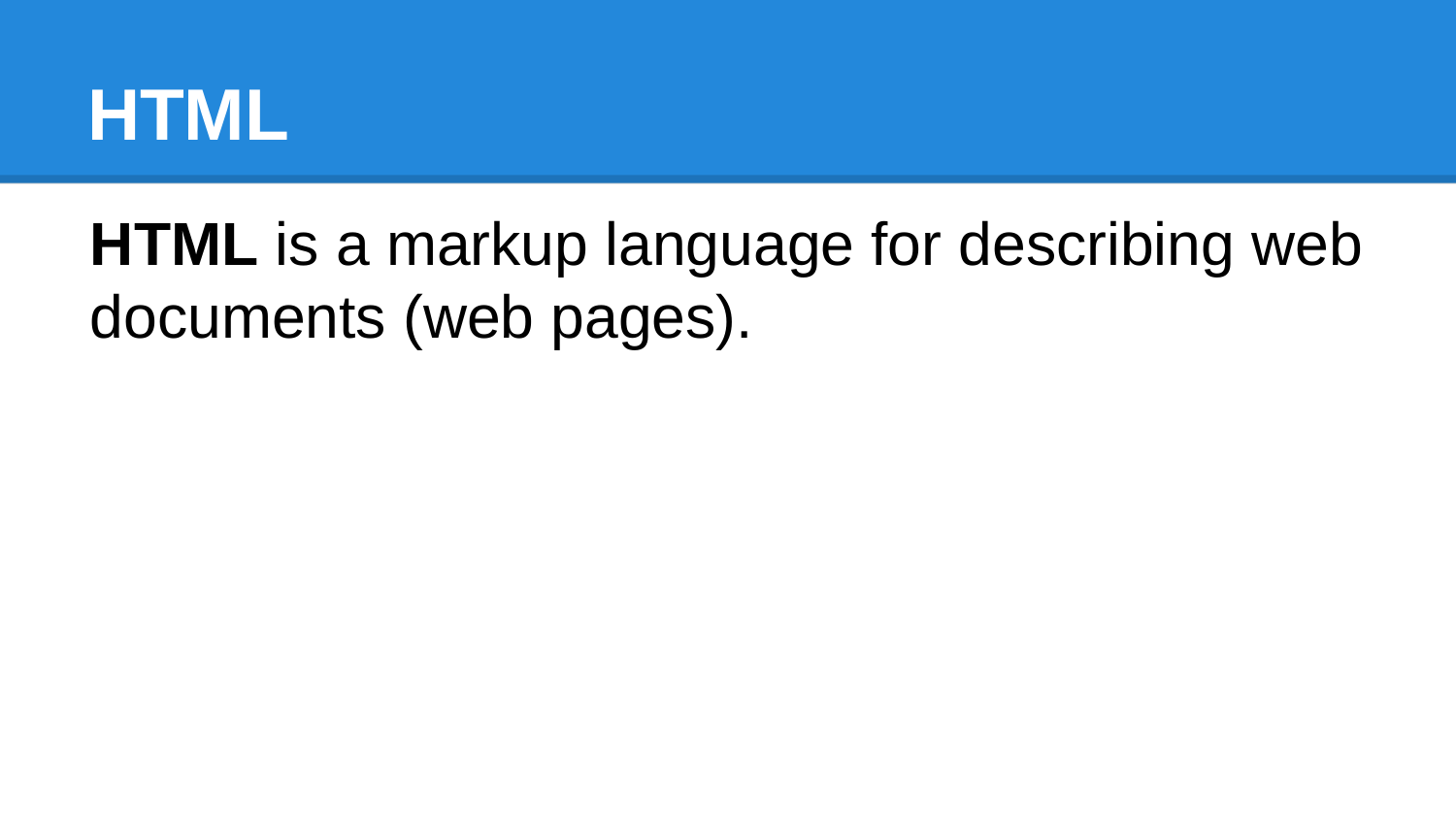

# HTML
HTML is a markup language for describing web documents (web pages).